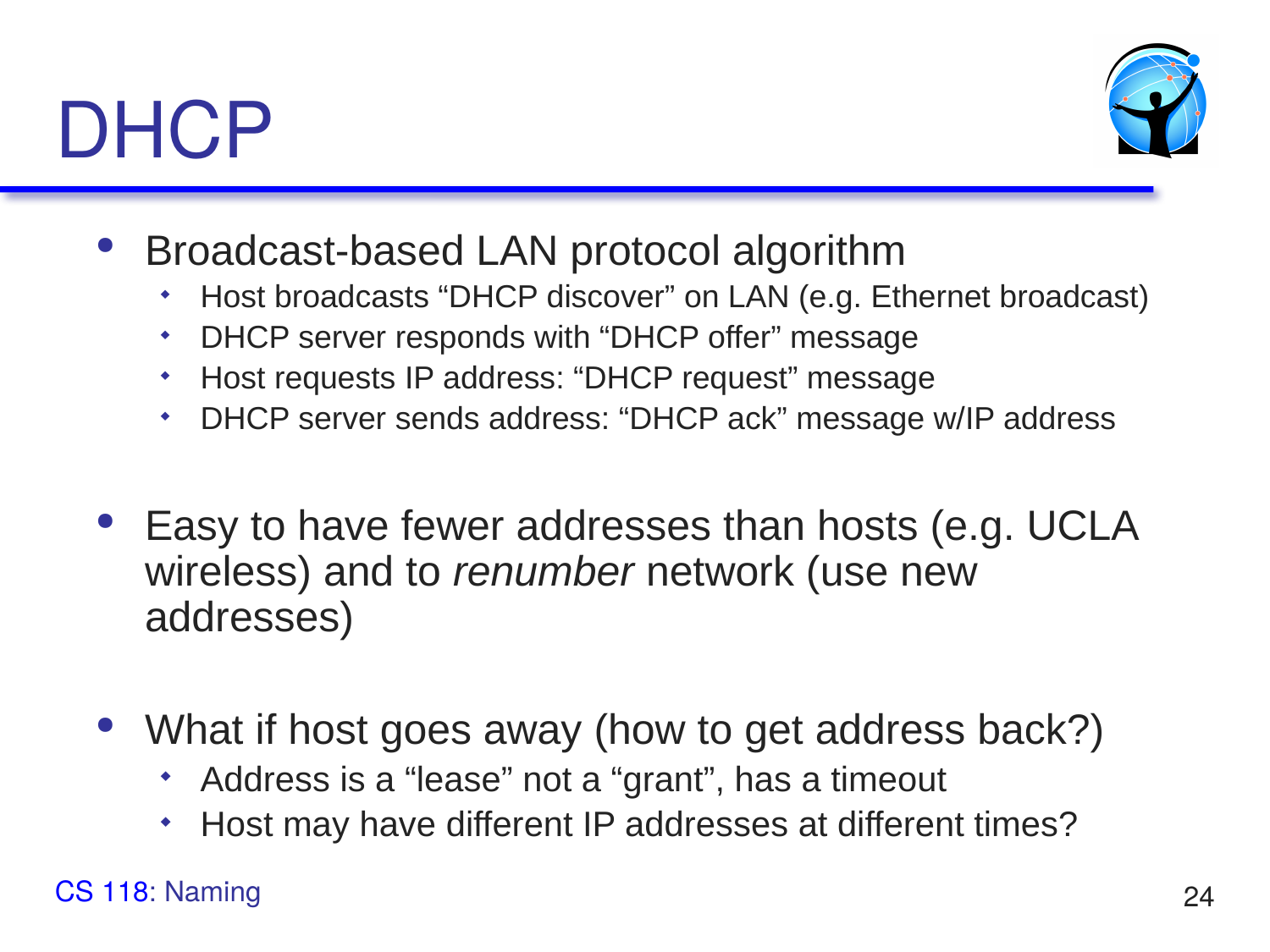

# DHCP
Broadcast-based LAN protocol algorithm
Host broadcasts “DHCP discover” on LAN (e.g. Ethernet broadcast)
DHCP server responds with “DHCP offer” message
Host requests IP address: “DHCP request” message
DHCP server sends address: “DHCP ack” message w/IP address

Easy to have fewer addresses than hosts (e.g. UCLA wireless) and to renumber network (use new addresses)

What if host goes away (how to get address back?)
Address is a “lease” not a “grant”, has a timeout
Host may have different IP addresses at different times?
CS 118: Naming
24